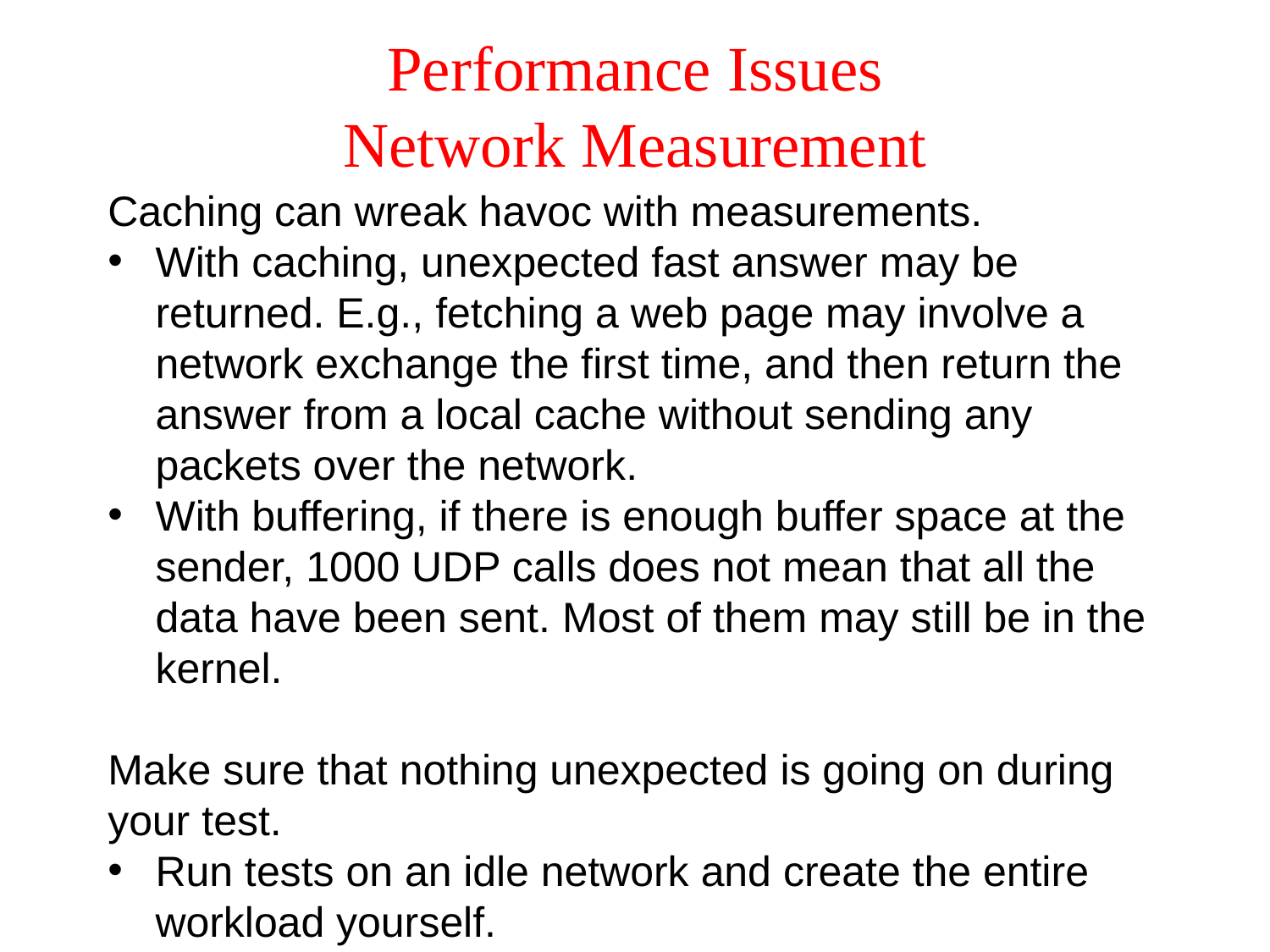

# Performance Issues Network Measurement
Caching can wreak havoc with measurements.
With caching, unexpected fast answer may be returned. E.g., fetching a web page may involve a network exchange the first time, and then return the answer from a local cache without sending any packets over the network.
With buffering, if there is enough buffer space at the sender, 1000 UDP calls does not mean that all the data have been sent. Most of them may still be in the kernel.

Make sure that nothing unexpected is going on during your test.
Run tests on an idle network and create the entire workload yourself.